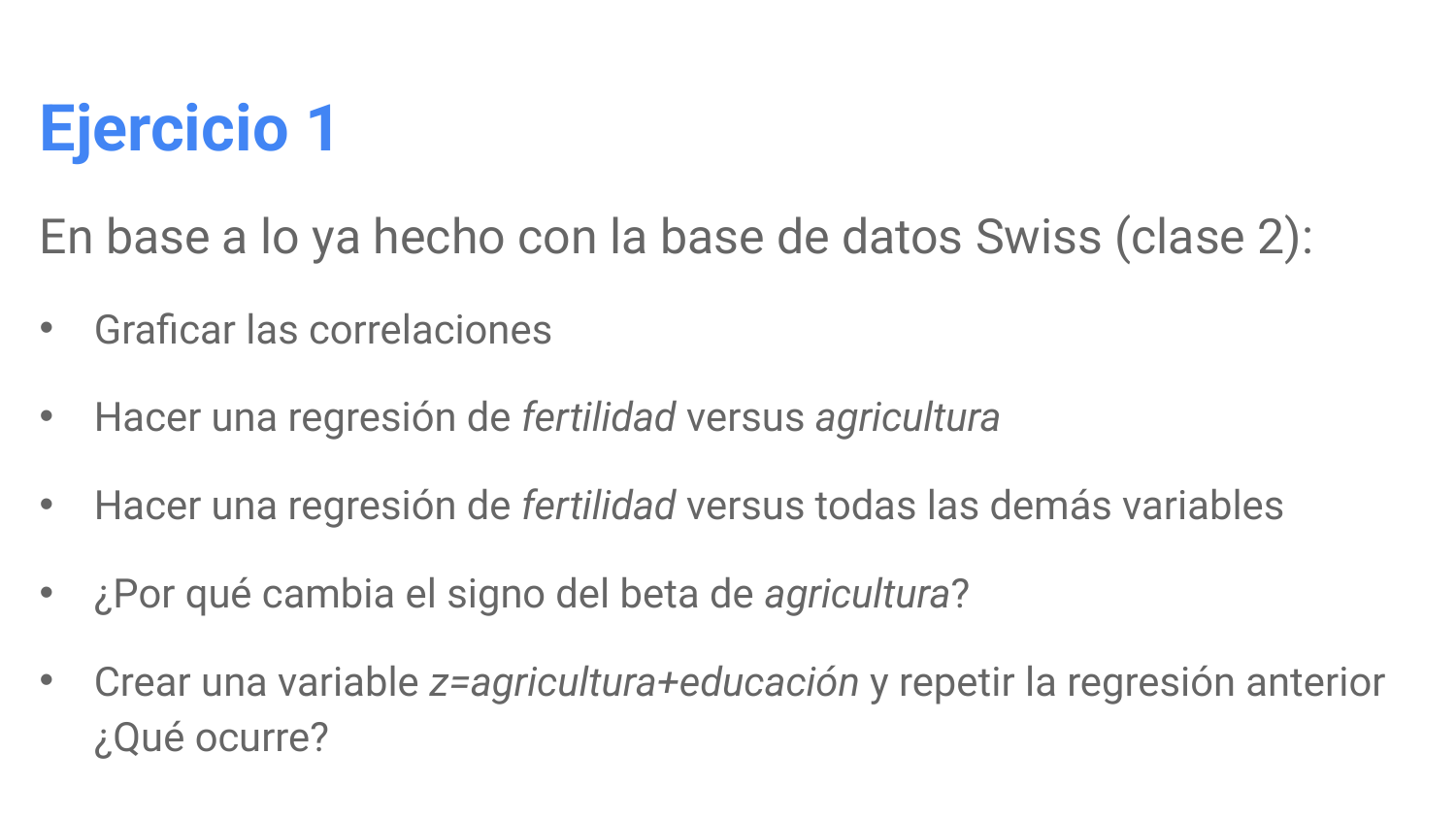

# Ejercicio 1
En base a lo ya hecho con la base de datos Swiss (clase 2):
Graficar las correlaciones
Hacer una regresión de fertilidad versus agricultura
Hacer una regresión de fertilidad versus todas las demás variables
¿Por qué cambia el signo del beta de agricultura?
Crear una variable z=agricultura+educación y repetir la regresión anterior ¿Qué ocurre?